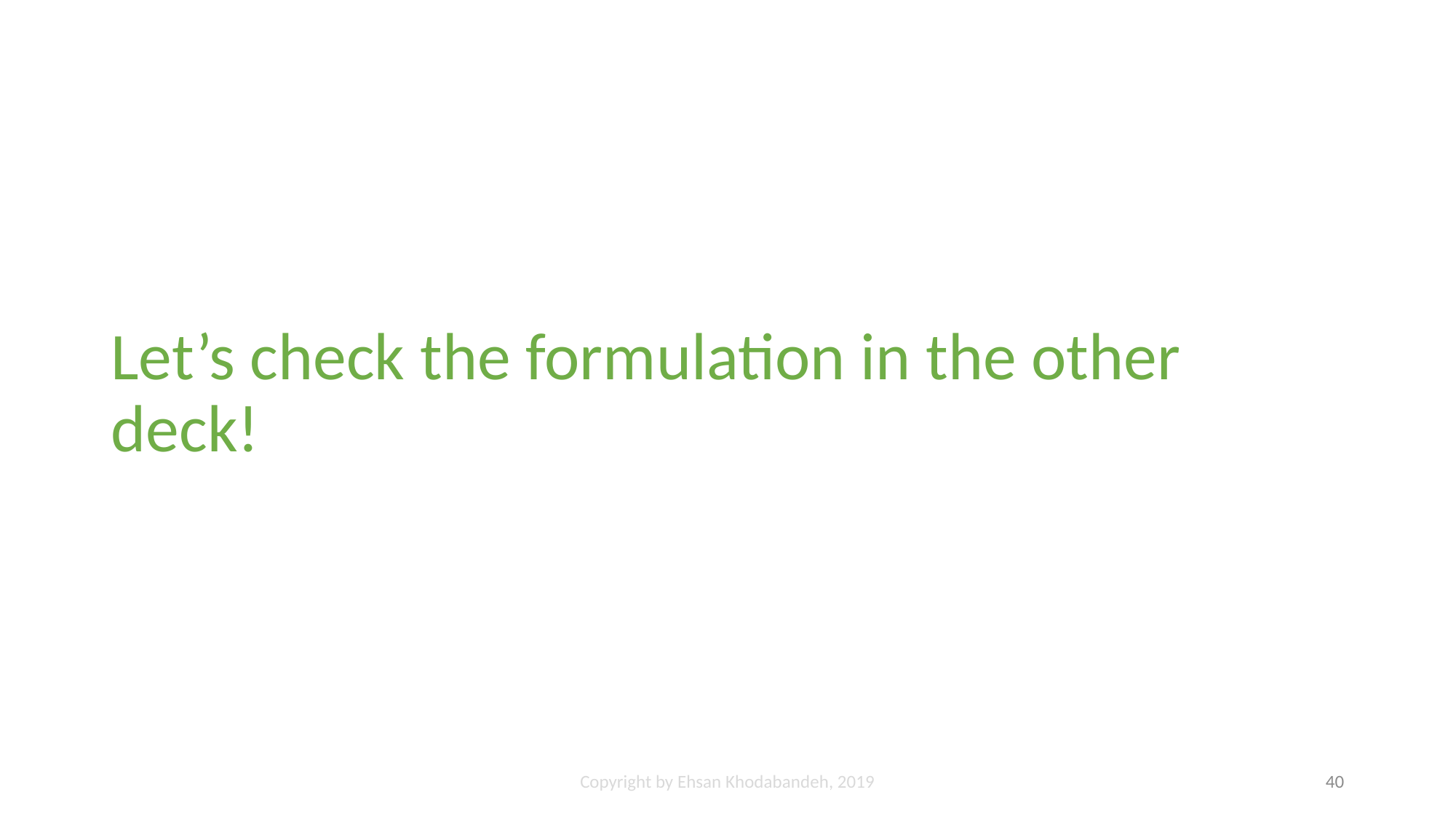

# Let’s check the formulation in the other deck!
Copyright by Ehsan Khodabandeh, 2019
40